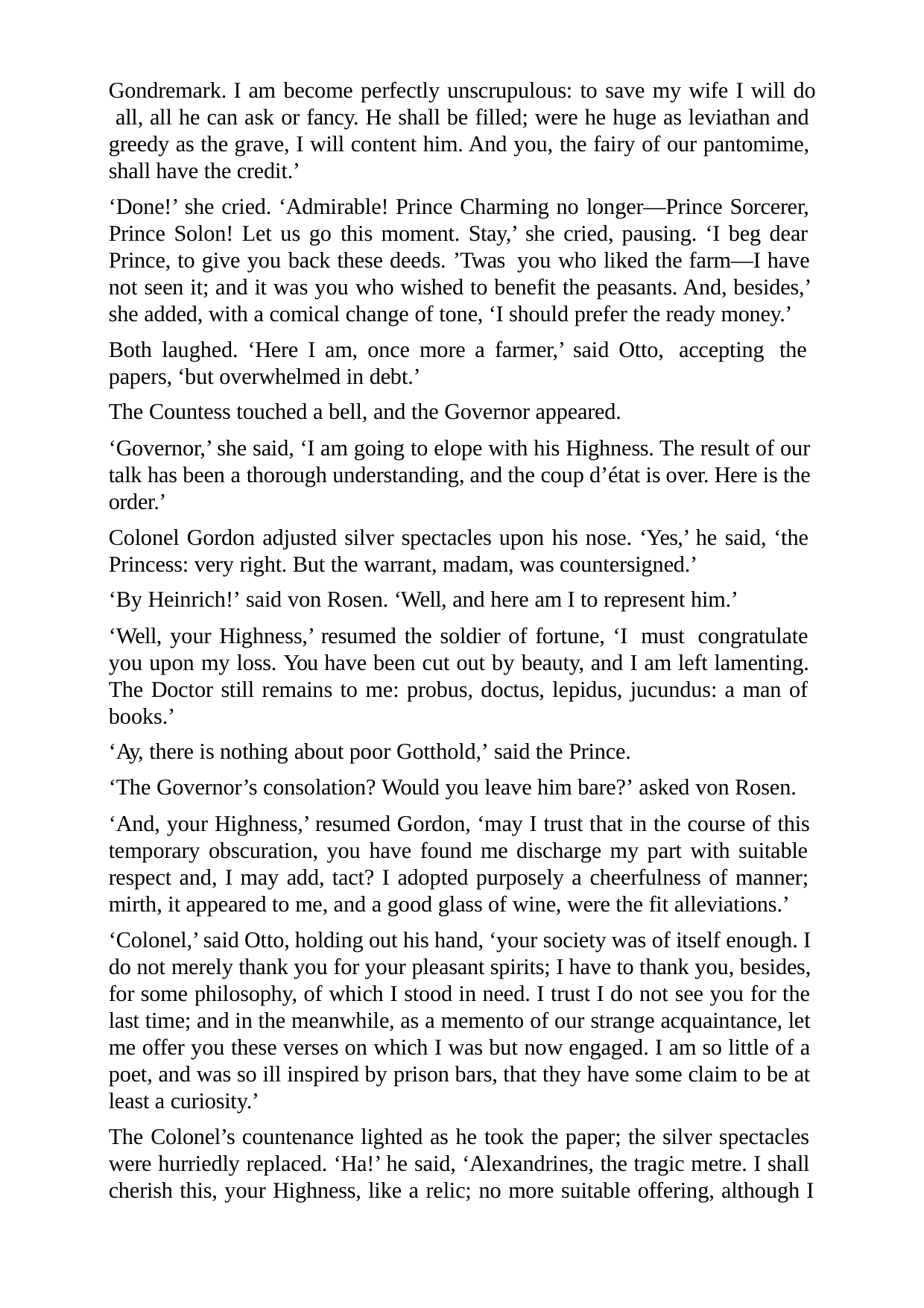

Gondremark. I am become perfectly unscrupulous: to save my wife I will do  all, all he can ask or fancy. He shall be filled; were he huge as leviathan and  greedy as the grave, I will content him. And you, the fairy of our pantomime,  shall have the credit.’
‘Done!’ she cried. ‘Admirable! Prince Charming no longer—Prince Sorcerer,  Prince Solon! Let us go this moment. Stay,’ she cried, pausing. ‘I beg dear  Prince, to give you back these deeds. ’Twas you who liked the farm—I have  not seen it; and it was you who wished to benefit the peasants. And, besides,’  she added, with a comical change of tone, ‘I should prefer the ready money.’
Both laughed. ‘Here I am, once more a farmer,’ said Otto, accepting the  papers, ‘but overwhelmed in debt.’
The Countess touched a bell, and the Governor appeared.
‘Governor,’ she said, ‘I am going to elope with his Highness. The result of our  talk has been a thorough understanding, and the coup d’état is over. Here is the  order.’
Colonel Gordon adjusted silver spectacles upon his nose. ‘Yes,’ he said, ‘the  Princess: very right. But the warrant, madam, was countersigned.’
‘By Heinrich!’ said von Rosen. ‘Well, and here am I to represent him.’
‘Well, your Highness,’ resumed the soldier of fortune, ‘I must congratulate  you upon my loss. You have been cut out by beauty, and I am left lamenting.  The Doctor still remains to me: probus, doctus, lepidus, jucundus: a man of  books.’
‘Ay, there is nothing about poor Gotthold,’ said the Prince.
‘The Governor’s consolation? Would you leave him bare?’ asked von Rosen.
‘And, your Highness,’ resumed Gordon, ‘may I trust that in the course of this  temporary obscuration, you have found me discharge my part with suitable  respect and, I may add, tact? I adopted purposely a cheerfulness of manner;  mirth, it appeared to me, and a good glass of wine, were the fit alleviations.’
‘Colonel,’ said Otto, holding out his hand, ‘your society was of itself enough. I  do not merely thank you for your pleasant spirits; I have to thank you, besides,  for some philosophy, of which I stood in need. I trust I do not see you for the  last time; and in the meanwhile, as a memento of our strange acquaintance, let  me offer you these verses on which I was but now engaged. I am so little of a  poet, and was so ill inspired by prison bars, that they have some claim to be at  least a curiosity.’
The Colonel’s countenance lighted as he took the paper; the silver spectacles  were hurriedly replaced. ‘Ha!’ he said, ‘Alexandrines, the tragic metre. I shall  cherish this, your Highness, like a relic; no more suitable offering, although I